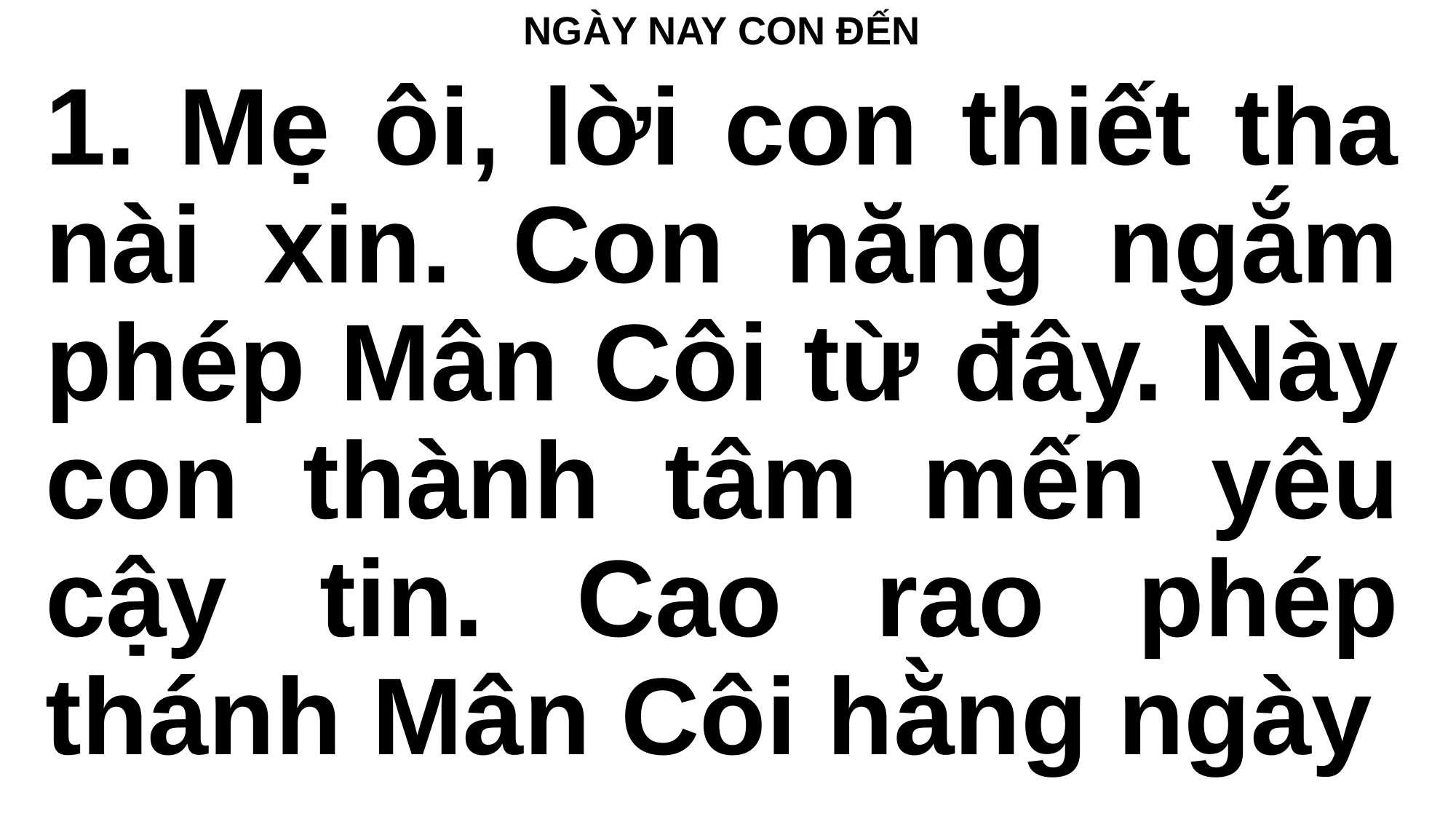

NGÀY NAY CON ĐẾN
# 1. Mẹ ôi, lời con thiết tha nài xin. Con năng ngắm phép Mân Côi từ đây. Này con thành tâm mến yêu cậy tin. Cao rao phép thánh Mân Côi hằng ngày